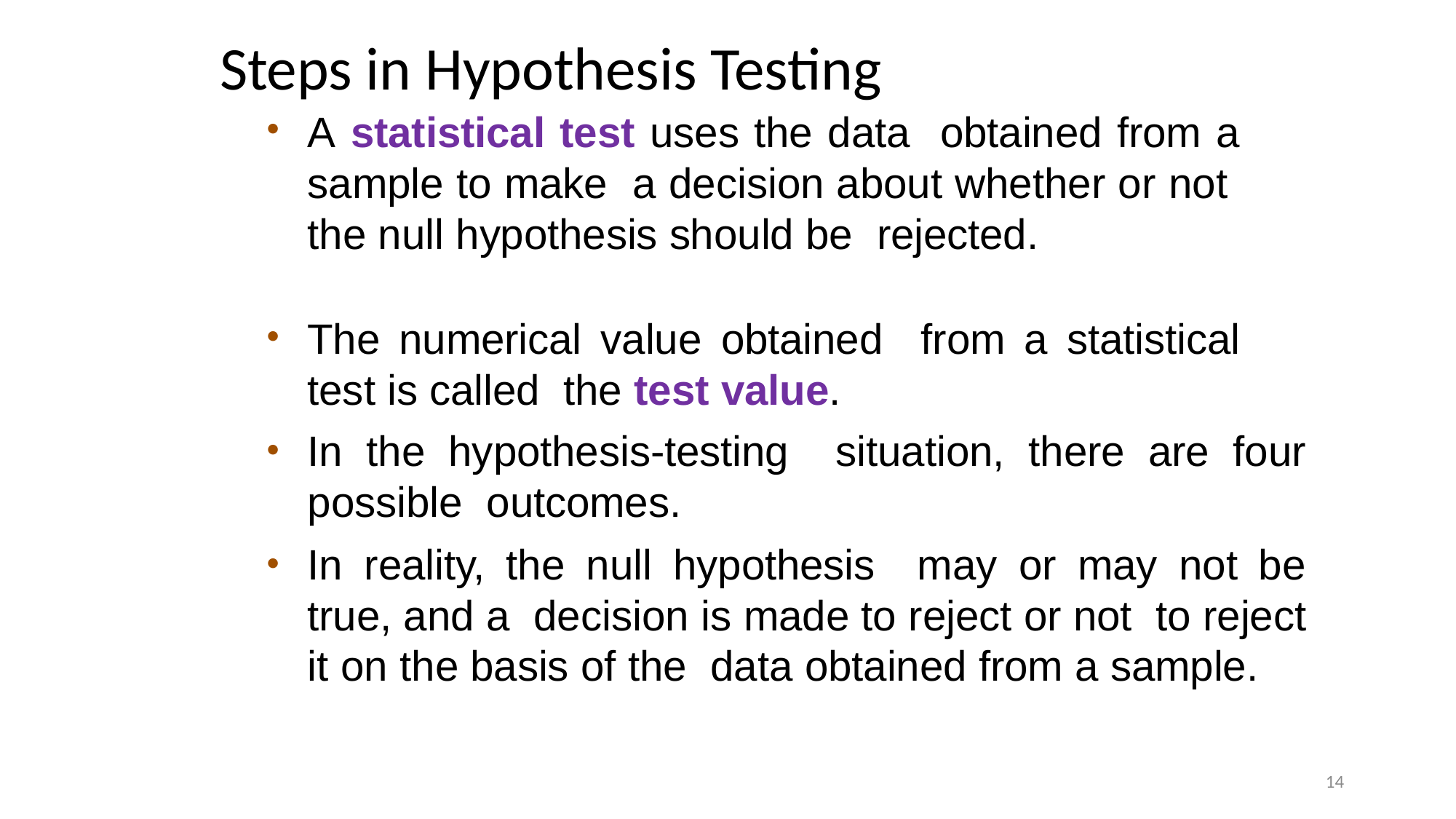

# Steps in Hypothesis Testing
A statistical test uses the data  obtained from a sample to make  a decision about whether or not  the null hypothesis should be  rejected.

The numerical value obtained  from a statistical test is called  the test value.
In the hypothesis-testing  situation, there are four possible  outcomes.
In reality, the null hypothesis  may or may not be true, and a  decision is made to reject or not  to reject it on the basis of the  data obtained from a sample.
14